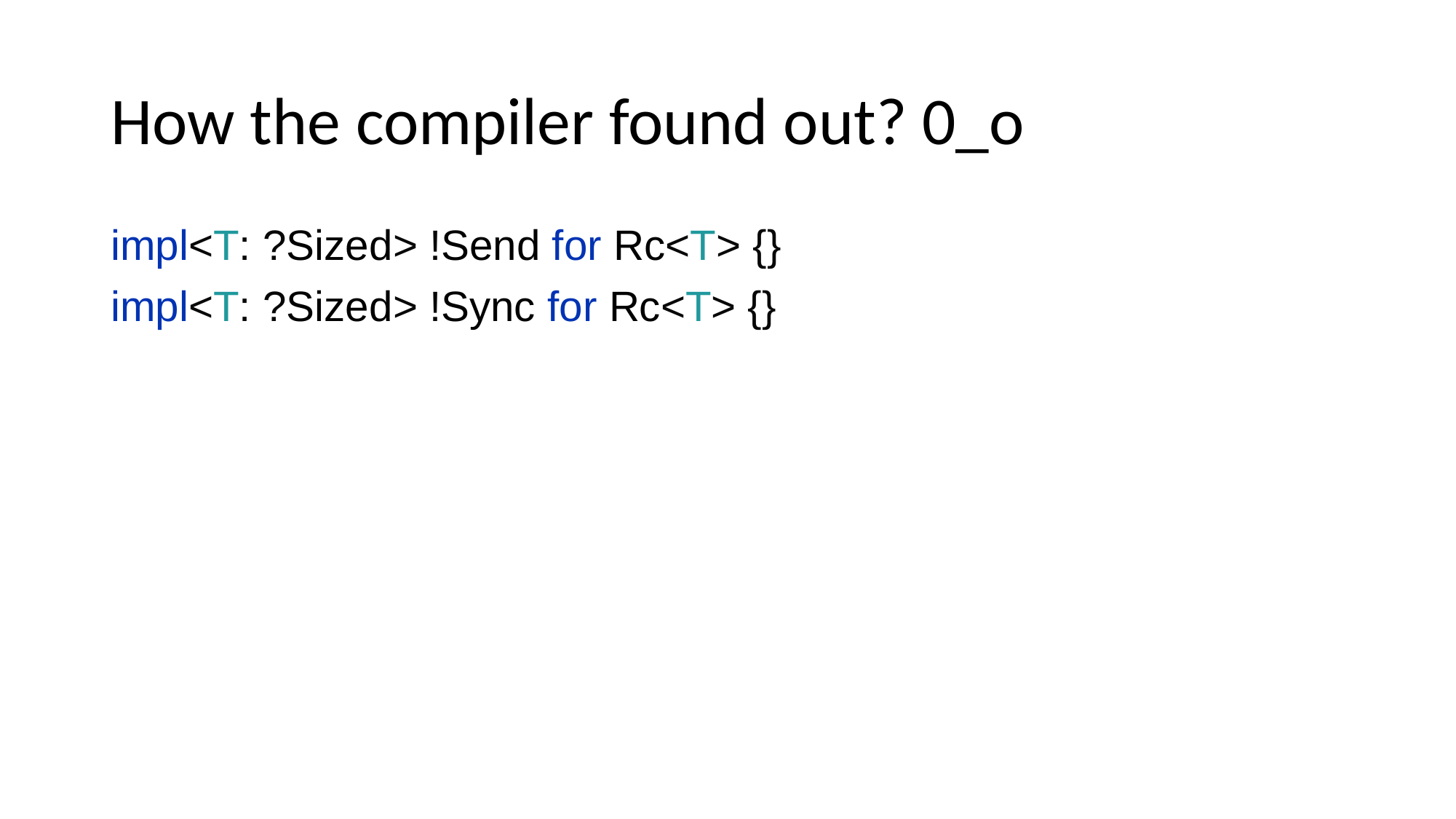

# How the compiler found out? 0_o
impl<T: ?Sized> !Send for Rc<T> {}
impl<T: ?Sized> !Sync for Rc<T> {}